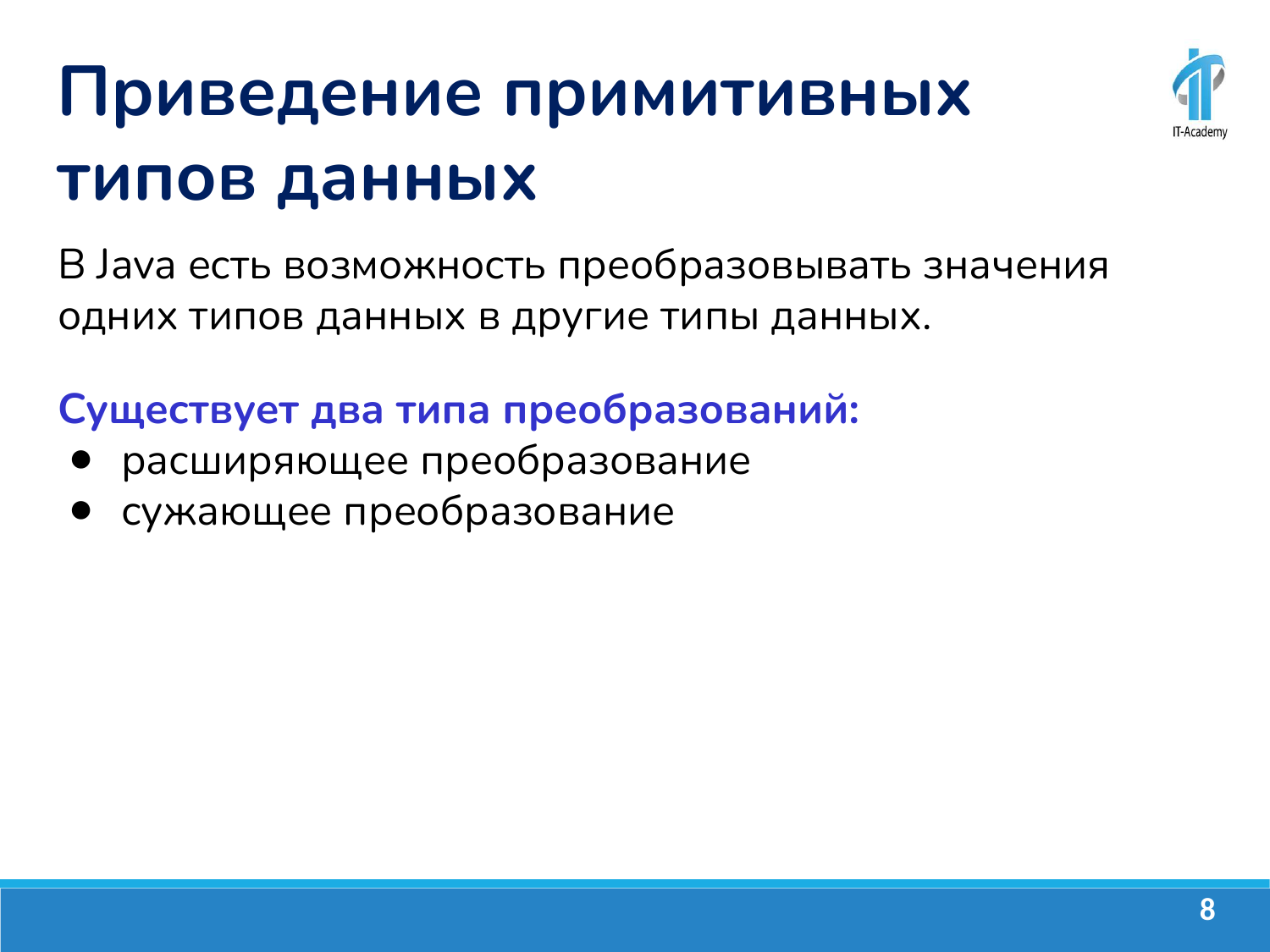

Приведение примитивных типов данных
В Java есть возможность преобразовывать значения одних типов данных в другие типы данных.
Существует два типа преобразований:
расширяющее преобразование
сужающее преобразование
8